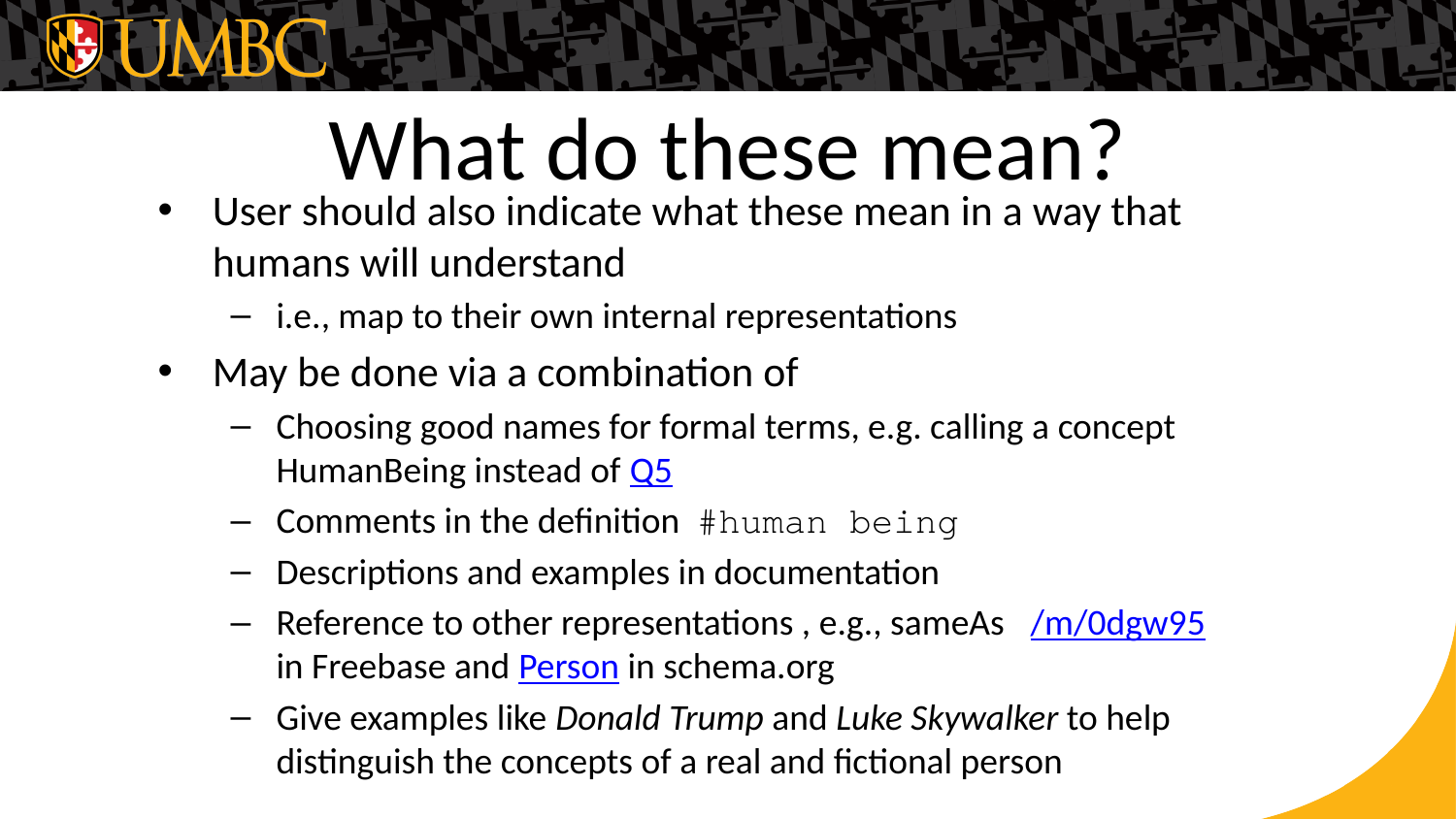

# What do these mean?
User should also indicate what these mean in a way that humans will understand
i.e., map to their own internal representations
May be done via a combination of
Choosing good names for formal terms, e.g. calling a concept HumanBeing instead of Q5
Comments in the definition  #human being
Descriptions and examples in documentation
Reference to other representations , e.g., sameAs   /m/0dgw95 in Freebase and Person in schema.org
Give examples like Donald Trump and Luke Skywalker to help distinguish the concepts of a real and fictional person